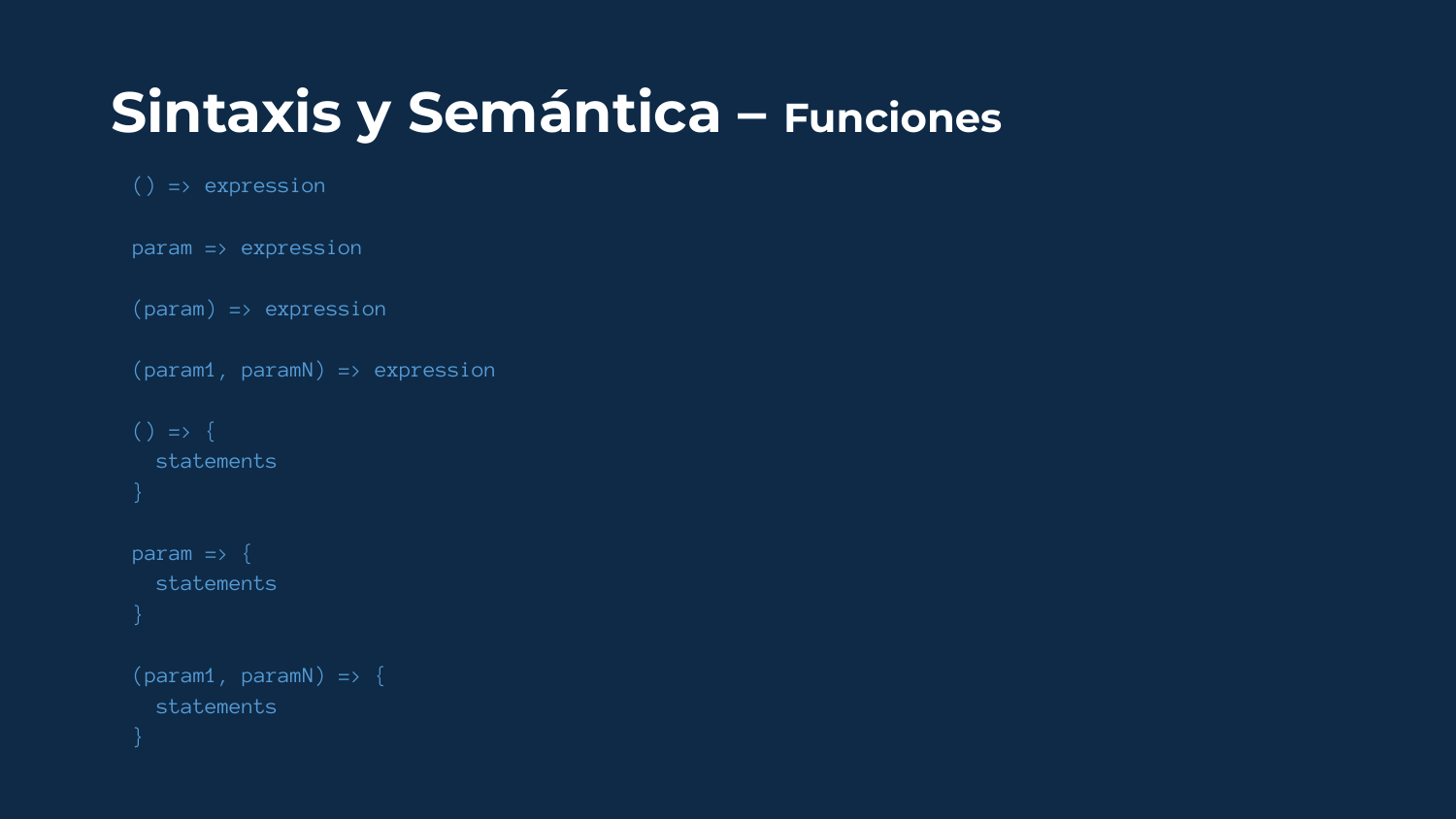

Sintaxis y Semántica – Funciones
() => expression

param => expression

(param) => expression

(param1, paramN) => expression

() => {
  statements
}

param => {
  statements
}

(param1, paramN) => {
  statements
}